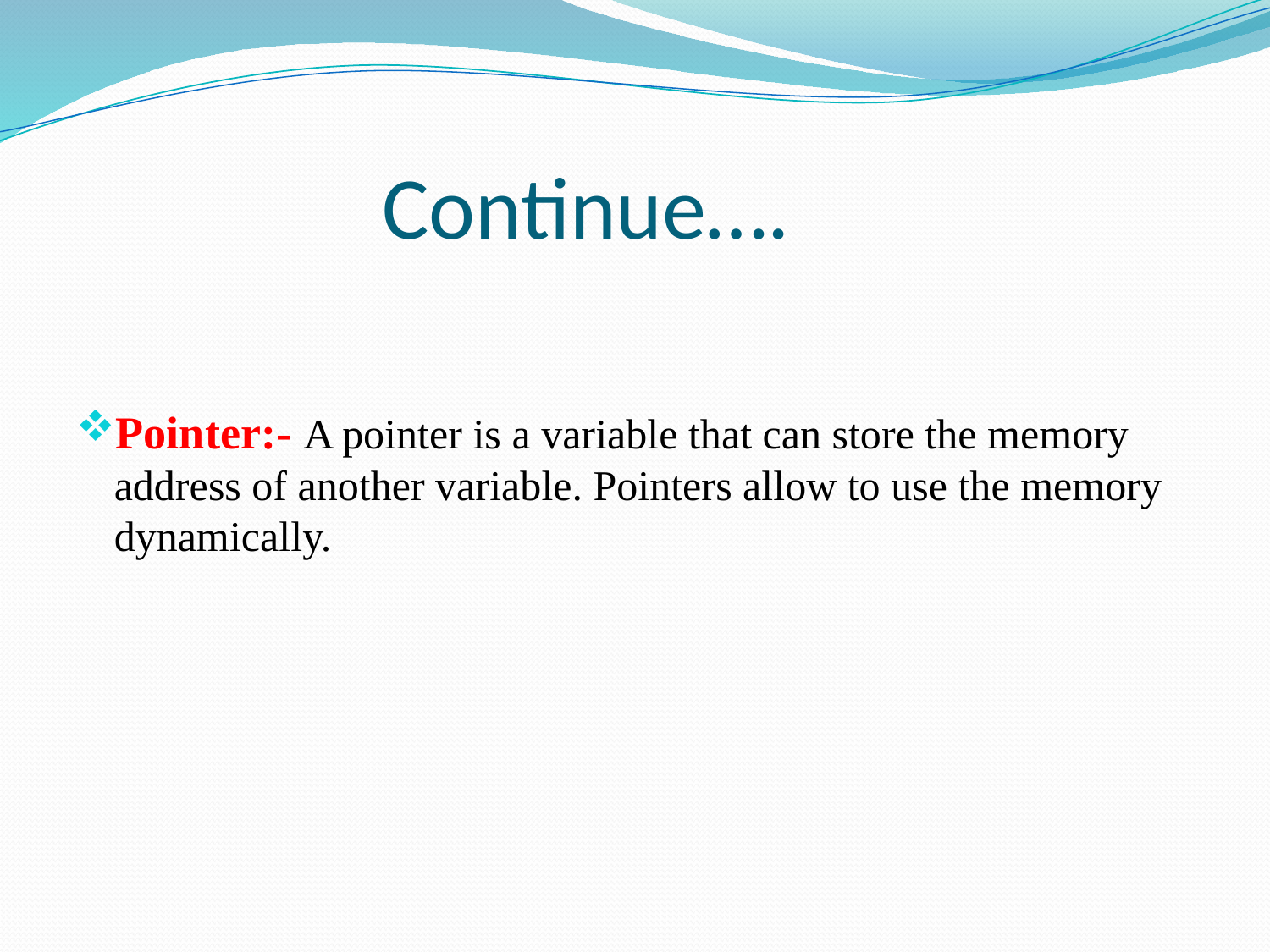

# Continue….

Pointer:- A pointer is a variable that can store the memory address of another variable. Pointers allow to use the memory dynamically.